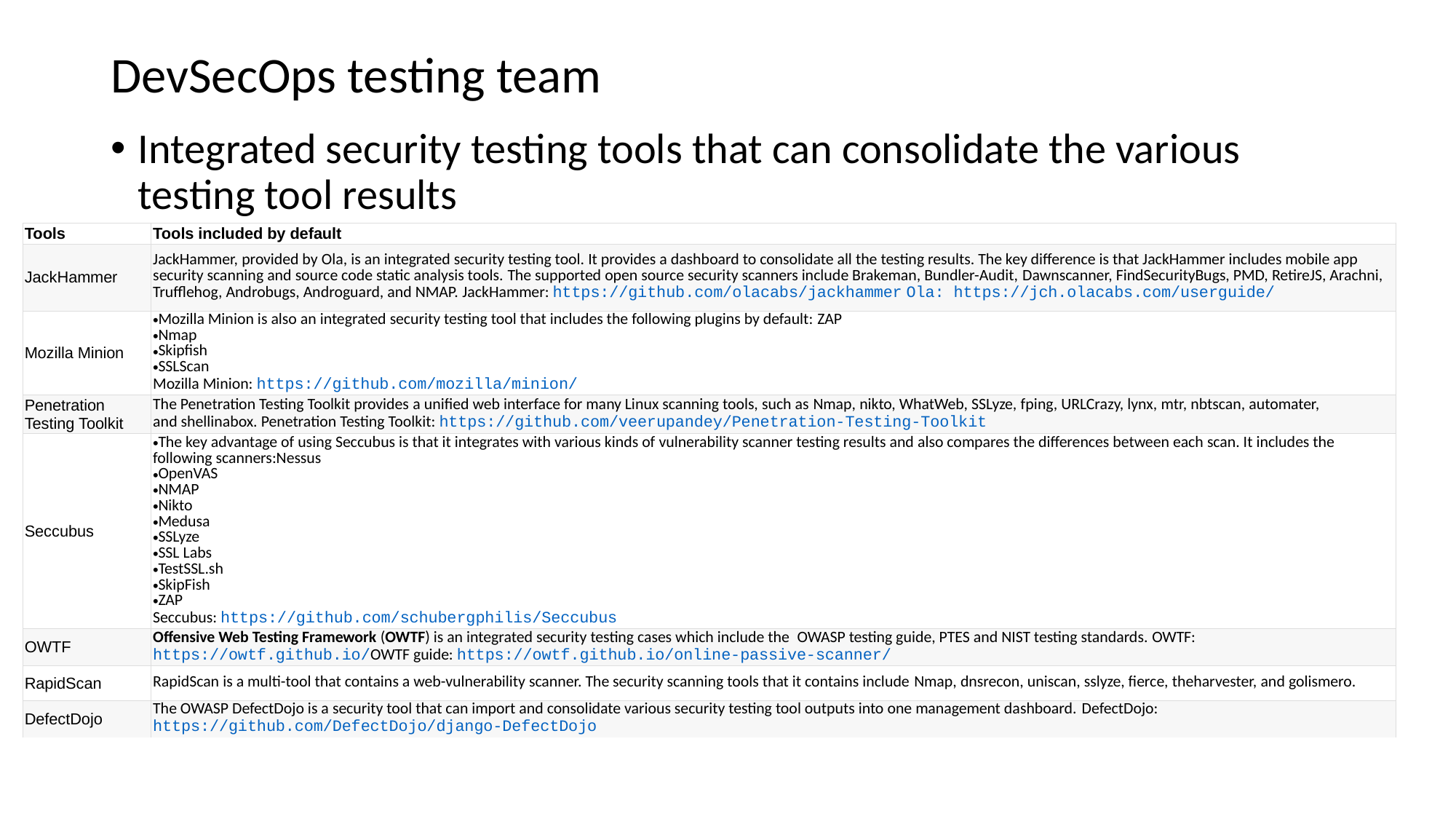

# DevSecOps testing team
Integrated security testing tools that can consolidate the various testing tool results

| Tools | Tools included by default |
| --- | --- |
| JackHammer | JackHammer, provided by Ola, is an integrated security testing tool. It provides a dashboard to consolidate all the testing results. The key difference is that JackHammer includes mobile app security scanning and source code static analysis tools. The supported open source security scanners include Brakeman, Bundler-Audit, Dawnscanner, FindSecurityBugs, PMD, RetireJS, Arachni, Trufflehog, Androbugs, Androguard, and NMAP. JackHammer: https://github.com/olacabs/jackhammer Ola: https://jch.olacabs.com/userguide/ |
| Mozilla Minion | Mozilla Minion is also an integrated security testing tool that includes the following plugins by default: ZAP Nmap Skipfish SSLScan Mozilla Minion: https://github.com/mozilla/minion/ |
| Penetration Testing Toolkit | The Penetration Testing Toolkit provides a unified web interface for many Linux scanning tools, such as Nmap, nikto, WhatWeb, SSLyze, fping, URLCrazy, lynx, mtr, nbtscan, automater, and shellinabox. Penetration Testing Toolkit: https://github.com/veerupandey/Penetration-Testing-Toolkit |
| Seccubus | The key advantage of using Seccubus is that it integrates with various kinds of vulnerability scanner testing results and also compares the differences between each scan. It includes the following scanners:Nessus OpenVAS NMAP Nikto Medusa SSLyze SSL Labs TestSSL.sh SkipFish ZAP Seccubus: https://github.com/schubergphilis/Seccubus |
| OWTF | Offensive Web Testing Framework (OWTF) is an integrated security testing cases which include the  OWASP testing guide, PTES and NIST testing standards. OWTF: https://owtf.github.io/OWTF guide: https://owtf.github.io/online-passive-scanner/ |
| RapidScan | RapidScan is a multi-tool that contains a web-vulnerability scanner. The security scanning tools that it contains include Nmap, dnsrecon, uniscan, sslyze, fierce, theharvester, and golismero. |
| DefectDojo | The OWASP DefectDojo is a security tool that can import and consolidate various security testing tool outputs into one management dashboard. DefectDojo: https://github.com/DefectDojo/django-DefectDojo |